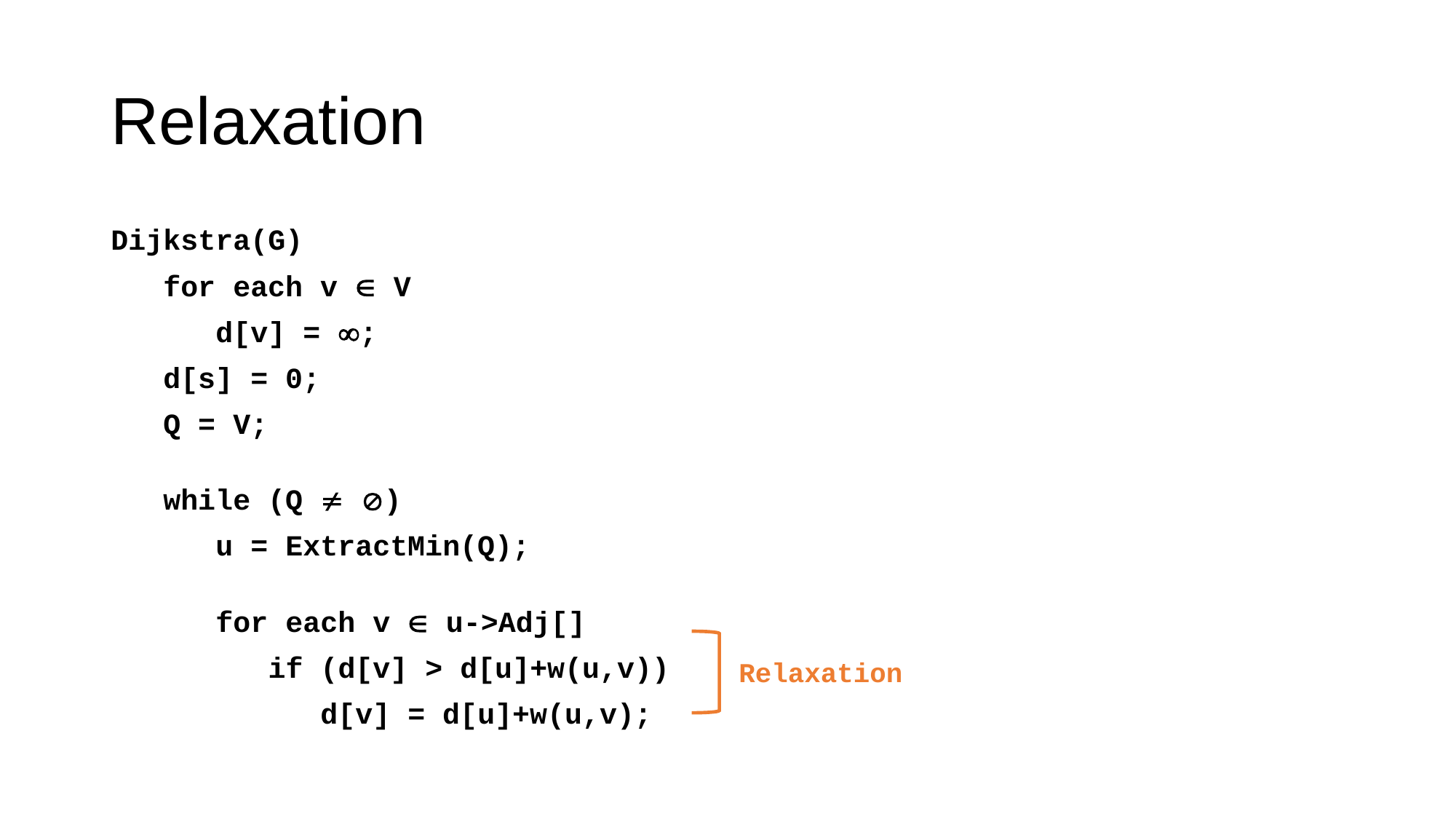

# Relaxation
Dijkstra(G)
   for each v ∈ V
      d[v] = ∞;
   d[s] = 0;
   Q = V;

   while (Q ≠ ∅)
      u = ExtractMin(Q);

      for each v ∈ u->Adj[]
         if (d[v] > d[u]+w(u,v))
            d[v] = d[u]+w(u,v);

Relaxation